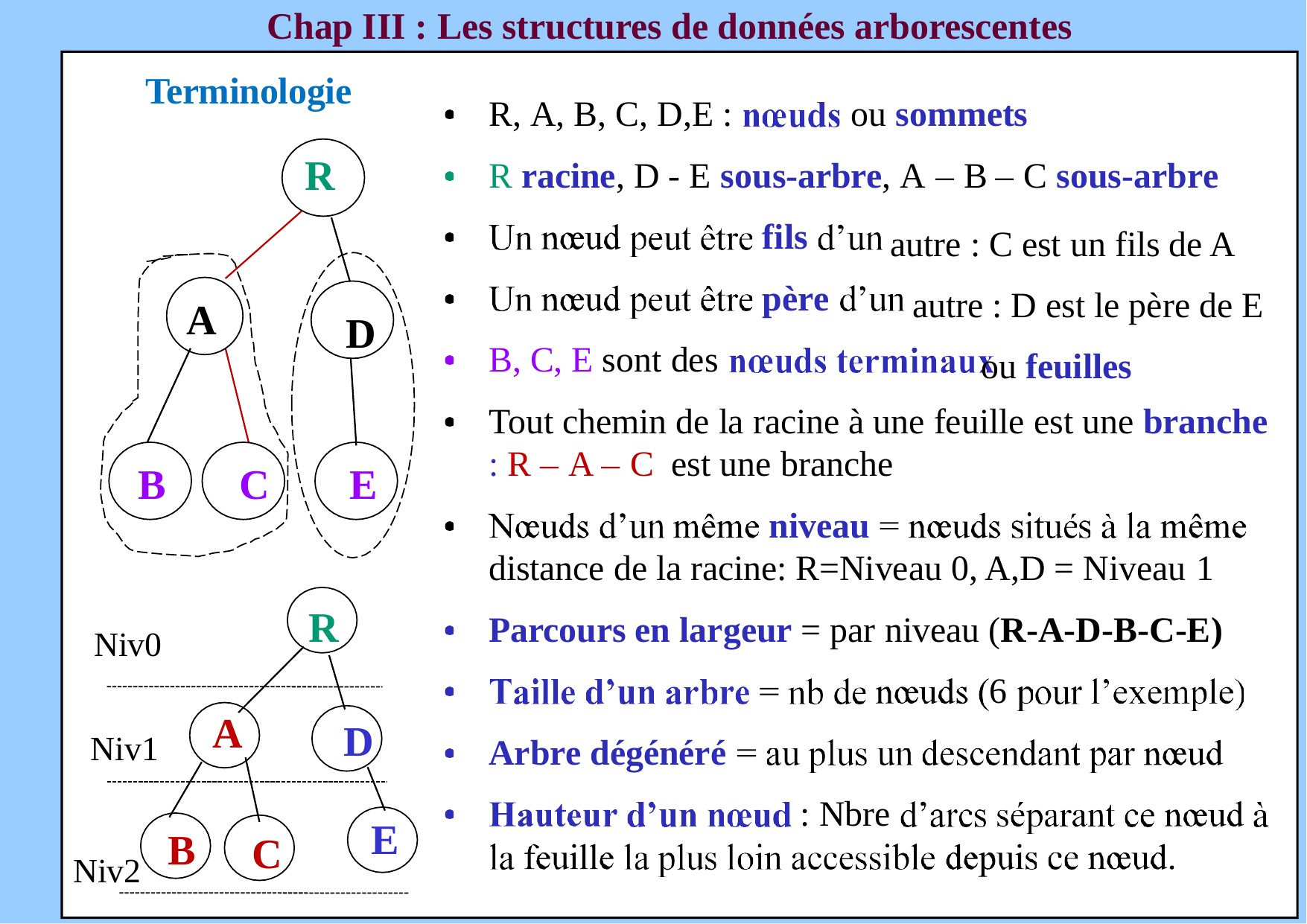

Chap III : Les structures de données arborescentes
 Terminologie
R, A, B, C, D,E :	ou sommets

R
R racine, D - E sous-arbre, A	B	C sous-arbre

autre : C est un fils de A  autre : D est le père de E
ou feuilles

fils

père

A

D
B, C, E sont des

Tout chemin de la racine à une feuille est une branche

: R	A	C	est une branche
niveau
B	C	E

distance de la racine: R=Niveau 0, A,D = Niveau 1
Parcours en largeur = par niveau (R-A-D-B-C-E)
6
Arbre dégénéré
: Nbre

R
Niv0

A
D
Niv1

E
B
C

Niv2